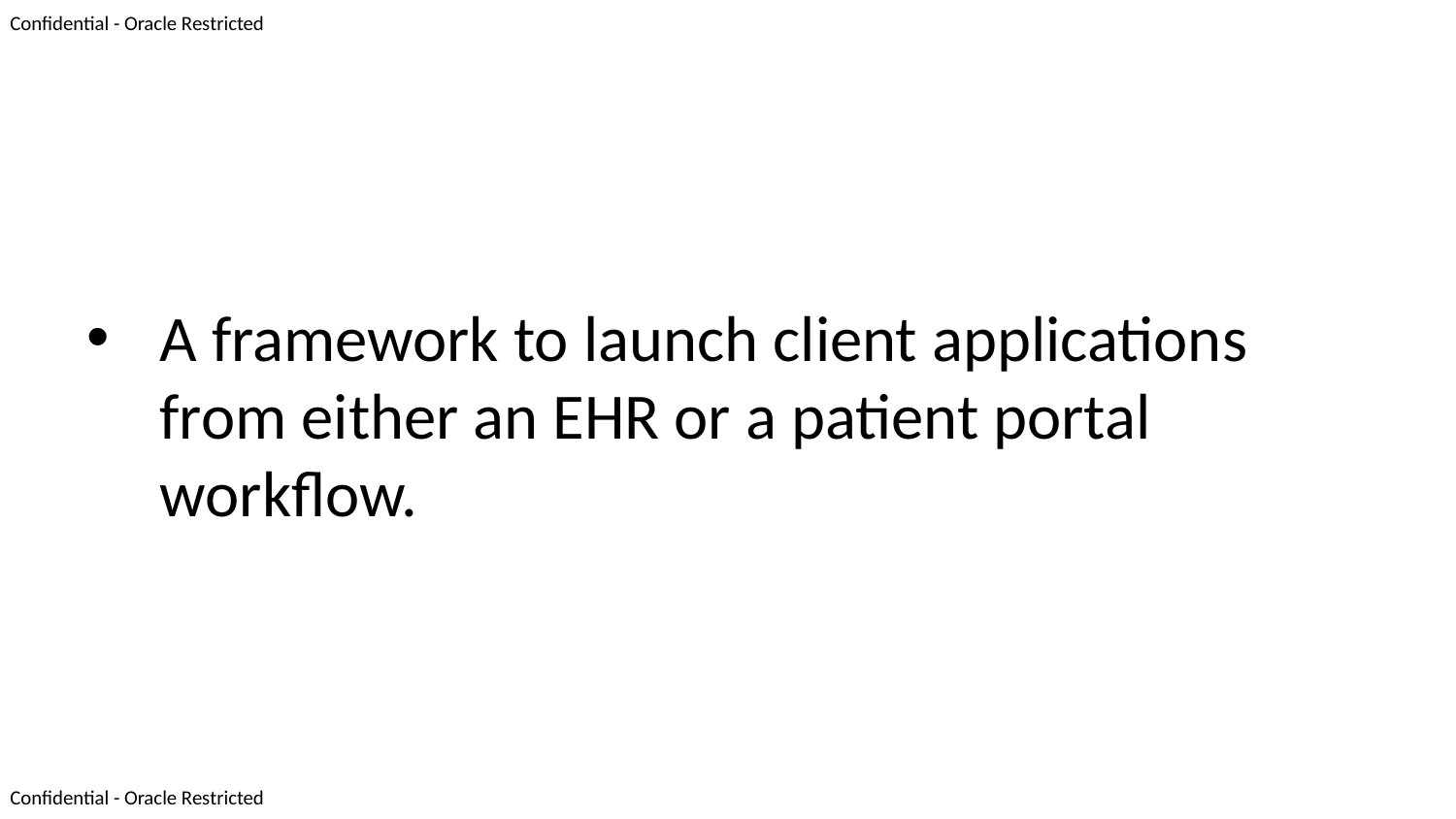

A framework to launch client applications from either an EHR or a patient portal workflow.